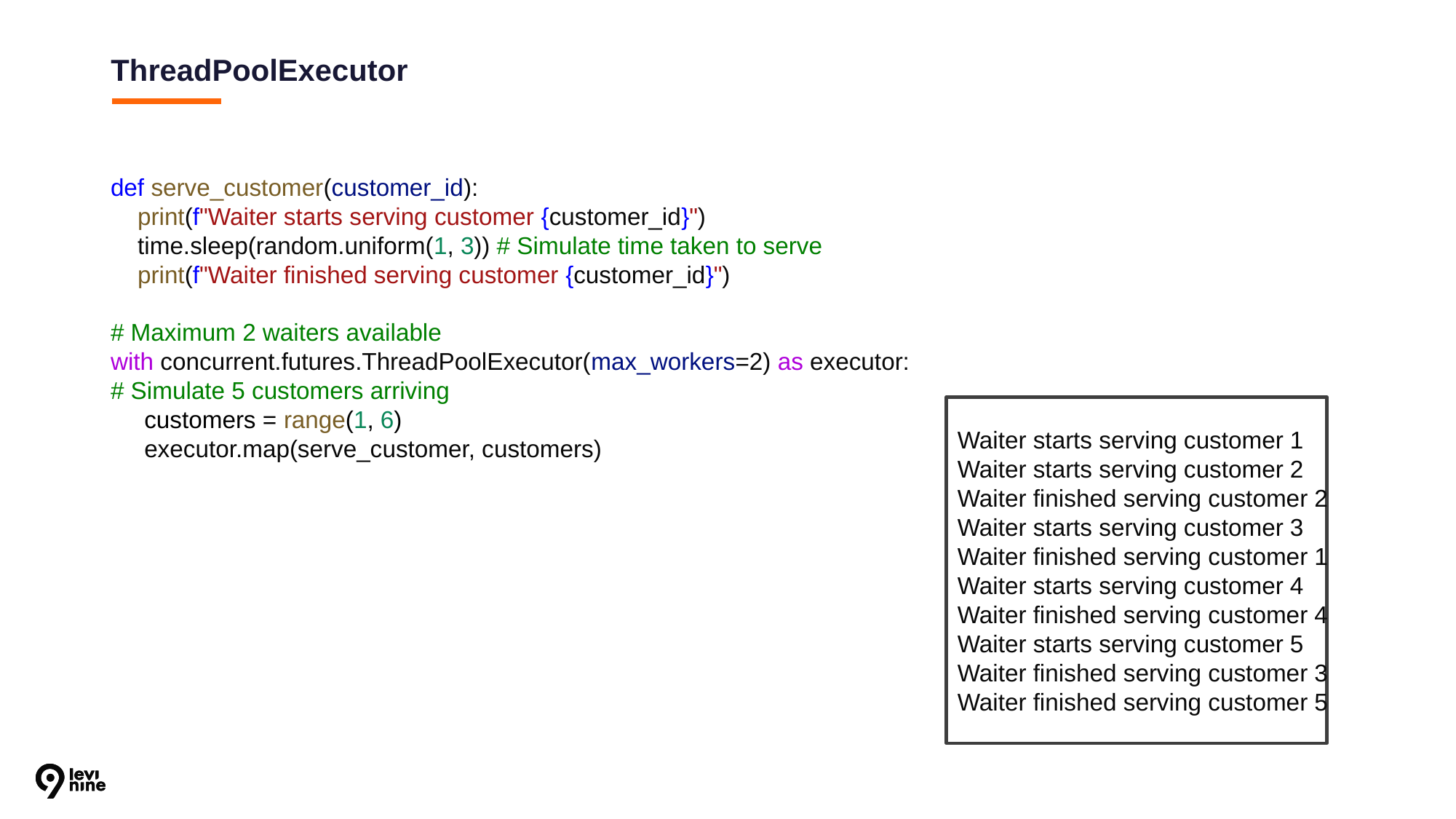

# ThreadPoolExecutor
def serve_customer(customer_id):
    print(f"Waiter starts serving customer {customer_id}")
    time.sleep(random.uniform(1, 3)) # Simulate time taken to serve
    print(f"Waiter finished serving customer {customer_id}")
# Maximum 2 waiters available
with concurrent.futures.ThreadPoolExecutor(max_workers=2) as executor:
# Simulate 5 customers arriving
     customers = range(1, 6)
     executor.map(serve_customer, customers)

Waiter starts serving customer 1
Waiter starts serving customer 2
Waiter finished serving customer 2
Waiter starts serving customer 3
Waiter finished serving customer 1
Waiter starts serving customer 4
Waiter finished serving customer 4
Waiter starts serving customer 5
Waiter finished serving customer 3
Waiter finished serving customer 5